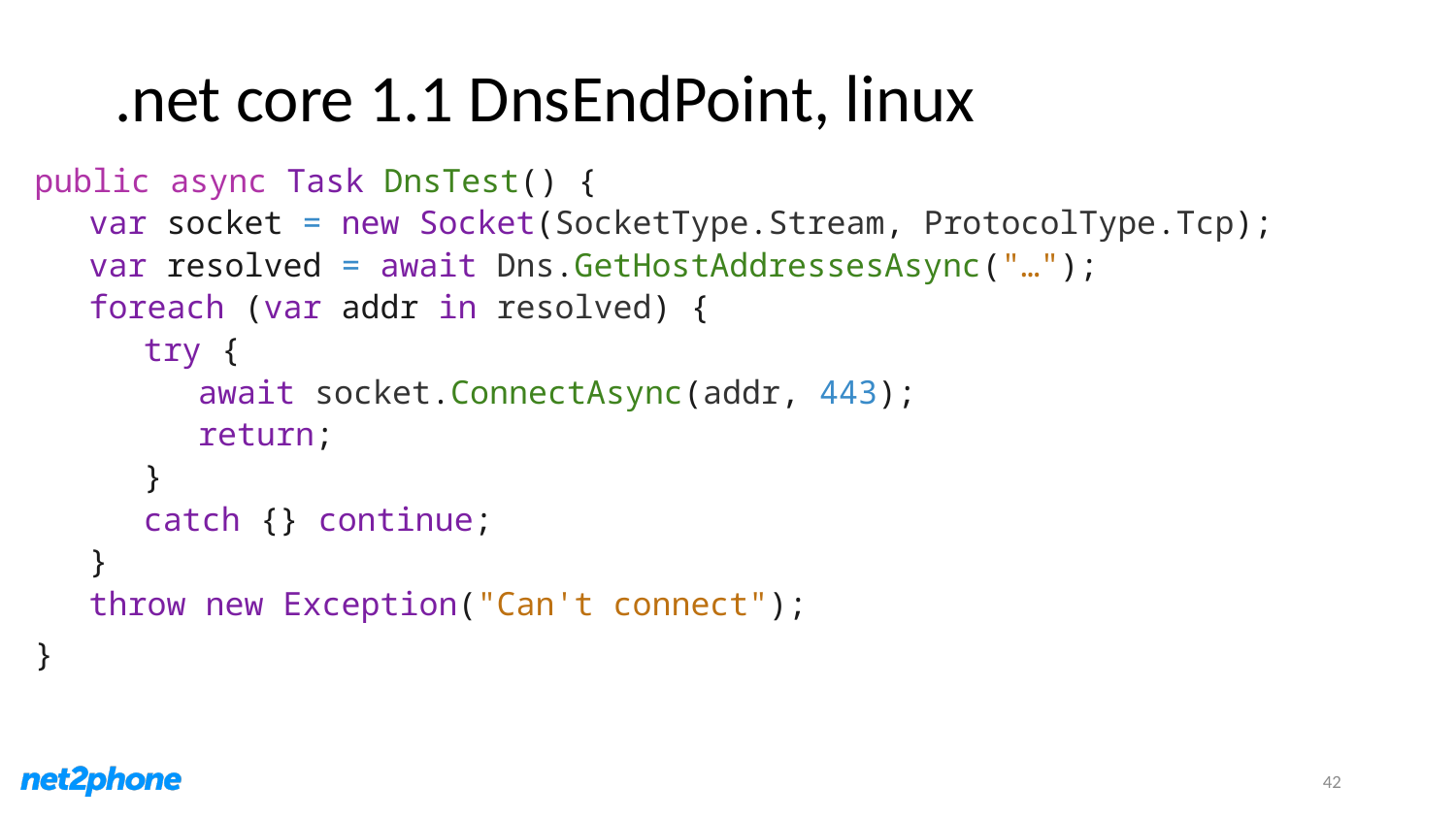

# .net core 1.1 DnsEndPoint, linux
public async Task DnsTest() {
var socket = new Socket(SocketType.Stream, ProtocolType.Tcp);
var resolved = await Dns.GetHostAddressesAsync("…");
foreach (var addr in resolved) {
try {
await socket.ConnectAsync(addr, 443);
return;
}
catch {} continue;
}
throw new Exception("Can't connect");
}

42